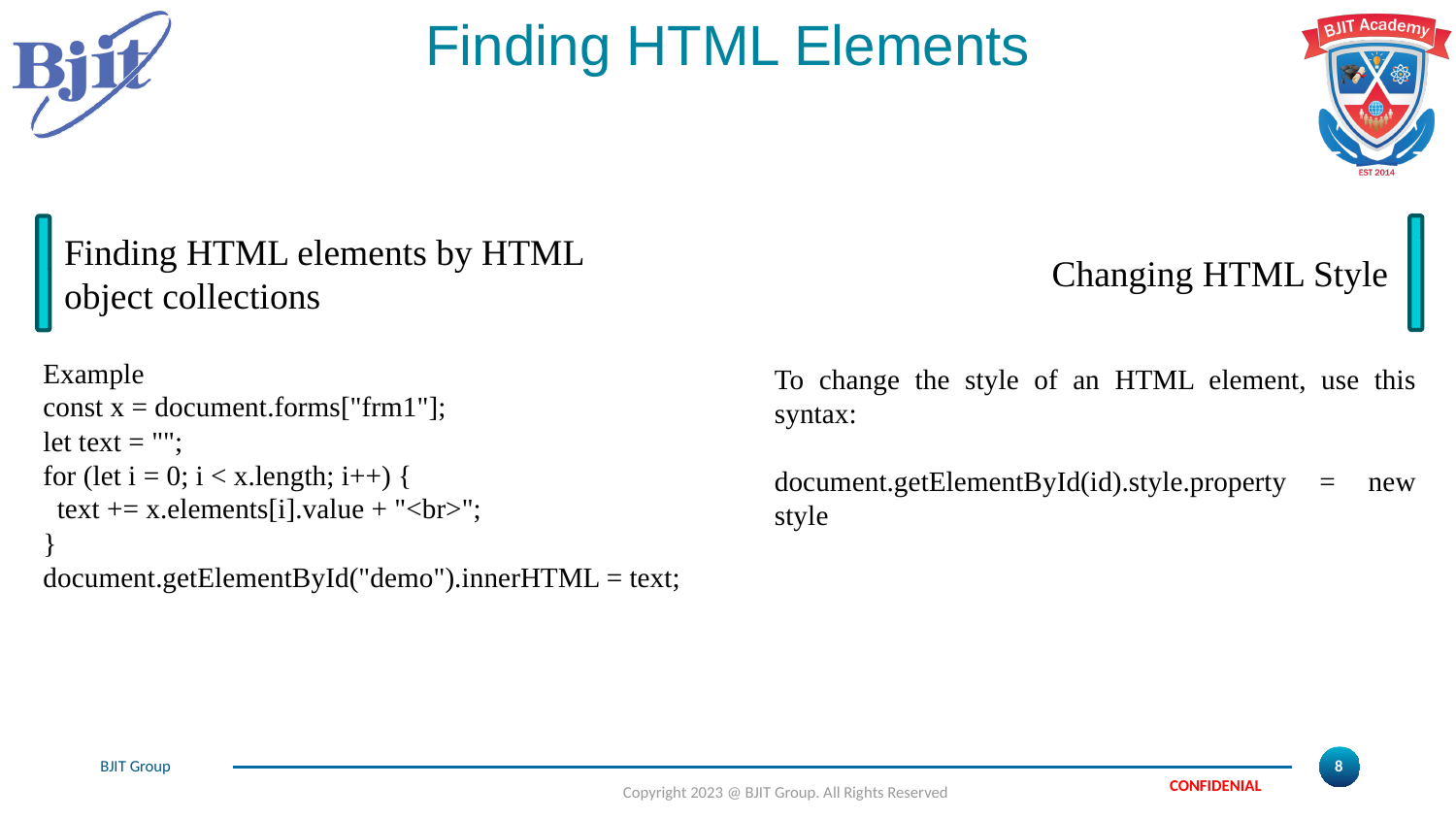

# Finding HTML Elements

Changing HTML Style
To change the style of an HTML element, use this syntax:

document.getElementById(id).style.property = new style

Finding HTML elements by HTML object collections
Example
const x = document.forms["frm1"];
let text = "";
for (let i = 0; i < x.length; i++) {
  text += x.elements[i].value + "<br>";
}
document.getElementById("demo").innerHTML = text;